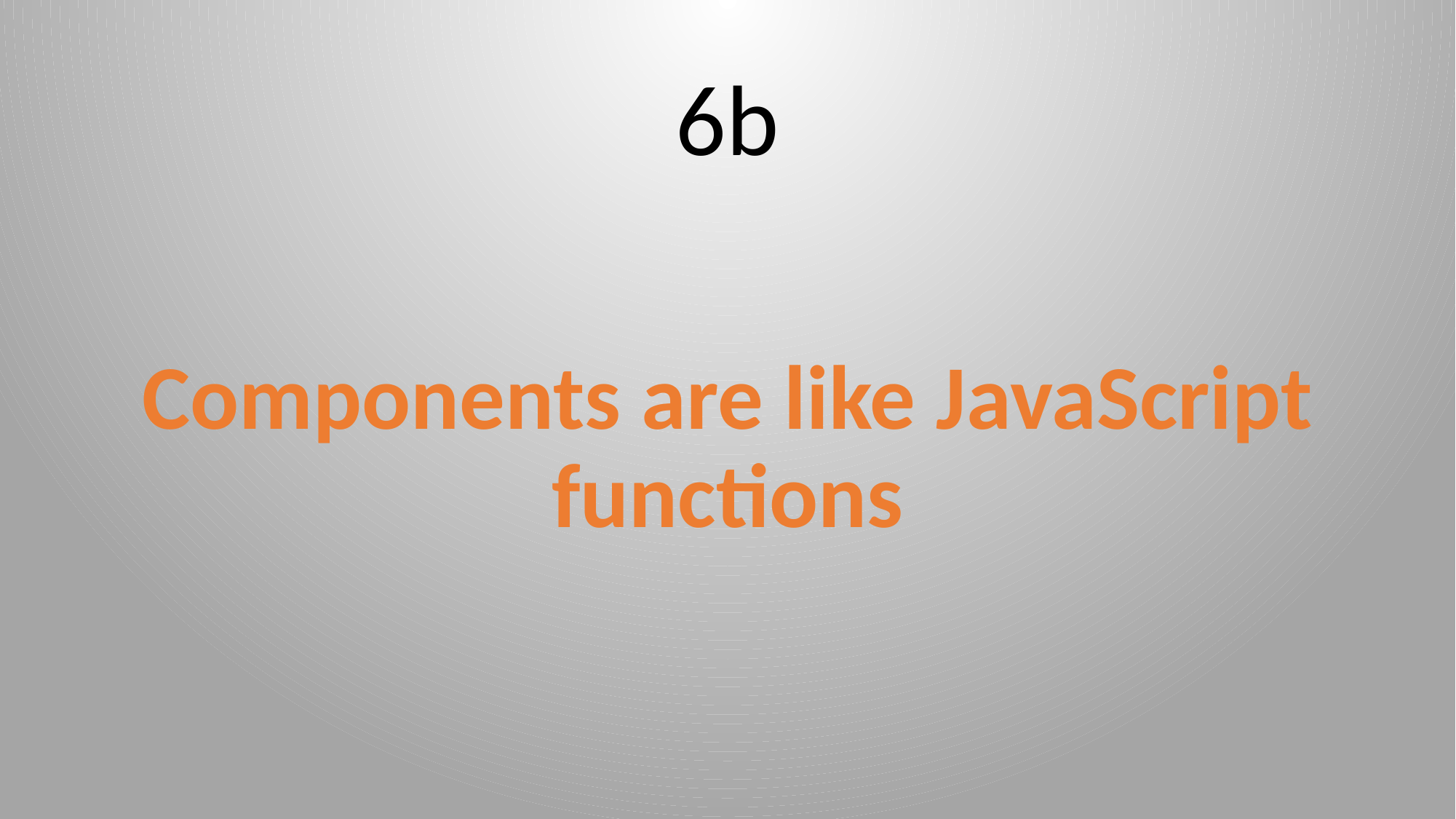

# 6b

Components are like JavaScript functions